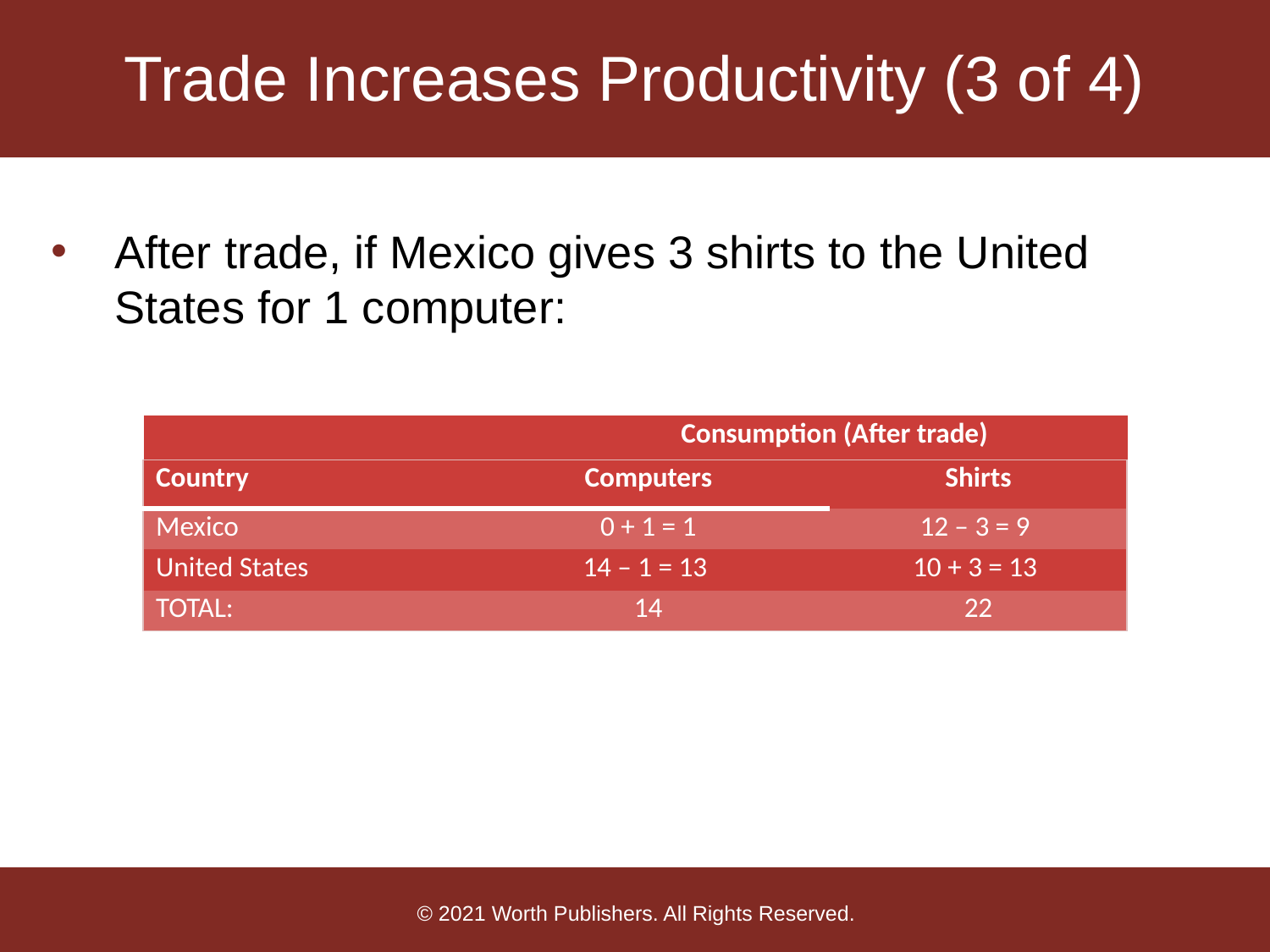

# Trade Increases Productivity (3 of 4)
After trade, if Mexico gives 3 shirts to the United States for 1 computer:
| Consumption (After trade) |
| --- |
| Country | Computers | Shirts |
| --- | --- | --- |
| Mexico | 0 + 1 = 1 | 12 – 3 = 9 |
| United States | 14 – 1 = 13 | 10 + 3 = 13 |
| TOTAL: | 14 | 22 |